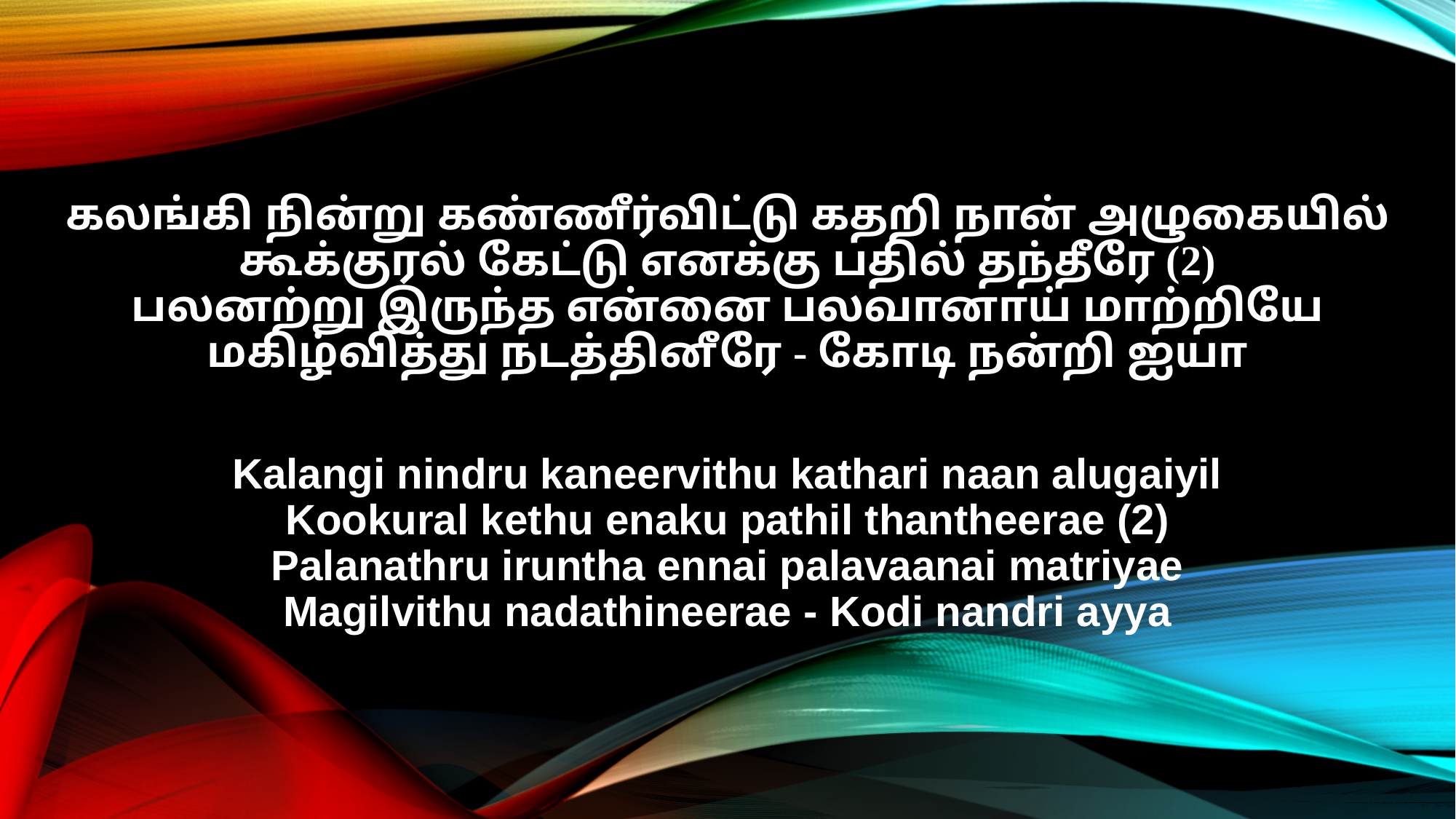

கலங்கி நின்று கண்ணீர்விட்டு கதறி நான் அழுகையில்
கூக்குரல் கேட்டு எனக்கு பதில் தந்தீரே (2)
பலனற்று இருந்த என்னை பலவானாய் மாற்றியே
மகிழ்வித்து நடத்தினீரே - கோடி நன்றி ஐயா

Kalangi nindru kaneervithu kathari naan alugaiyil
Kookural kethu enaku pathil thantheerae (2)
Palanathru iruntha ennai palavaanai matriyae
Magilvithu nadathineerae - Kodi nandri ayya